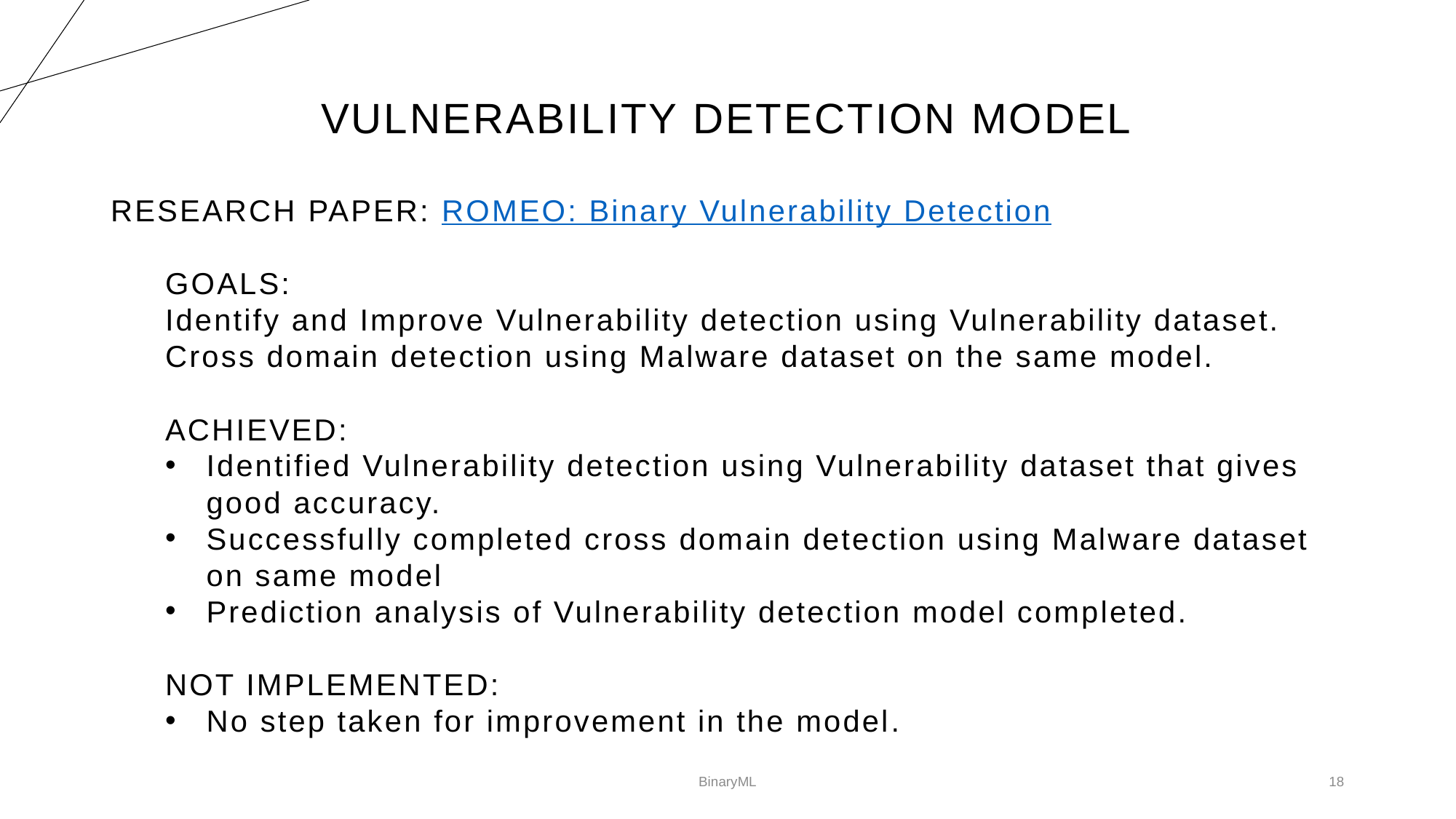

# VULNERABILITY detection model
RESEARCH PAPER: ROMEO: Binary Vulnerability Detection

GOALS:
Identify and Improve Vulnerability detection using Vulnerability dataset.
Cross domain detection using Malware dataset on the same model.

ACHIEVED:
Identified Vulnerability detection using Vulnerability dataset that gives good accuracy.
Successfully completed cross domain detection using Malware dataset on same model
Prediction analysis of Vulnerability detection model completed.

NOT IMPLEMENTED:
No step taken for improvement in the model.

BinaryML
18